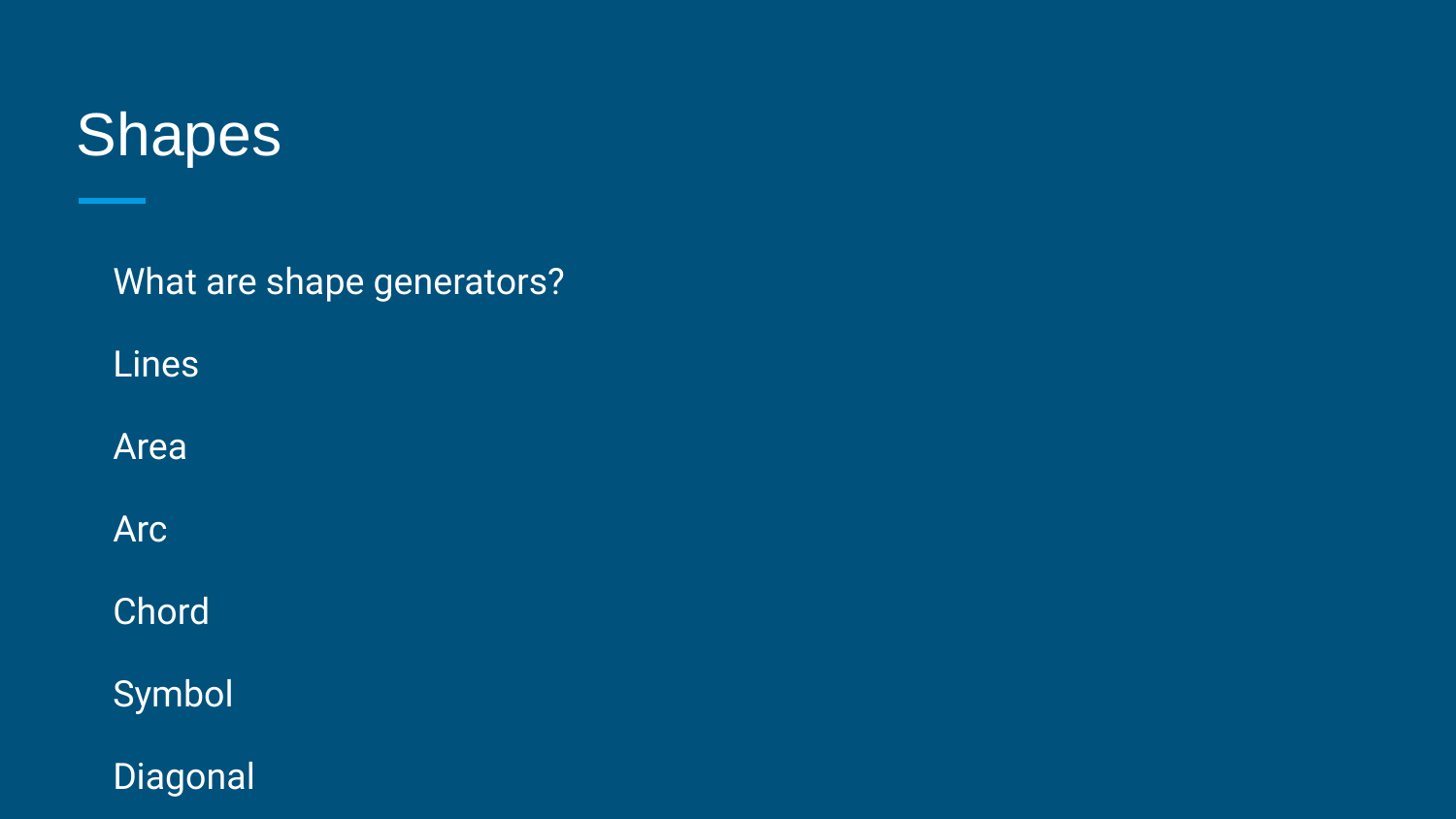

# Shapes
What are shape generators?
Lines
Area
Arc
Chord
Symbol
Diagonal